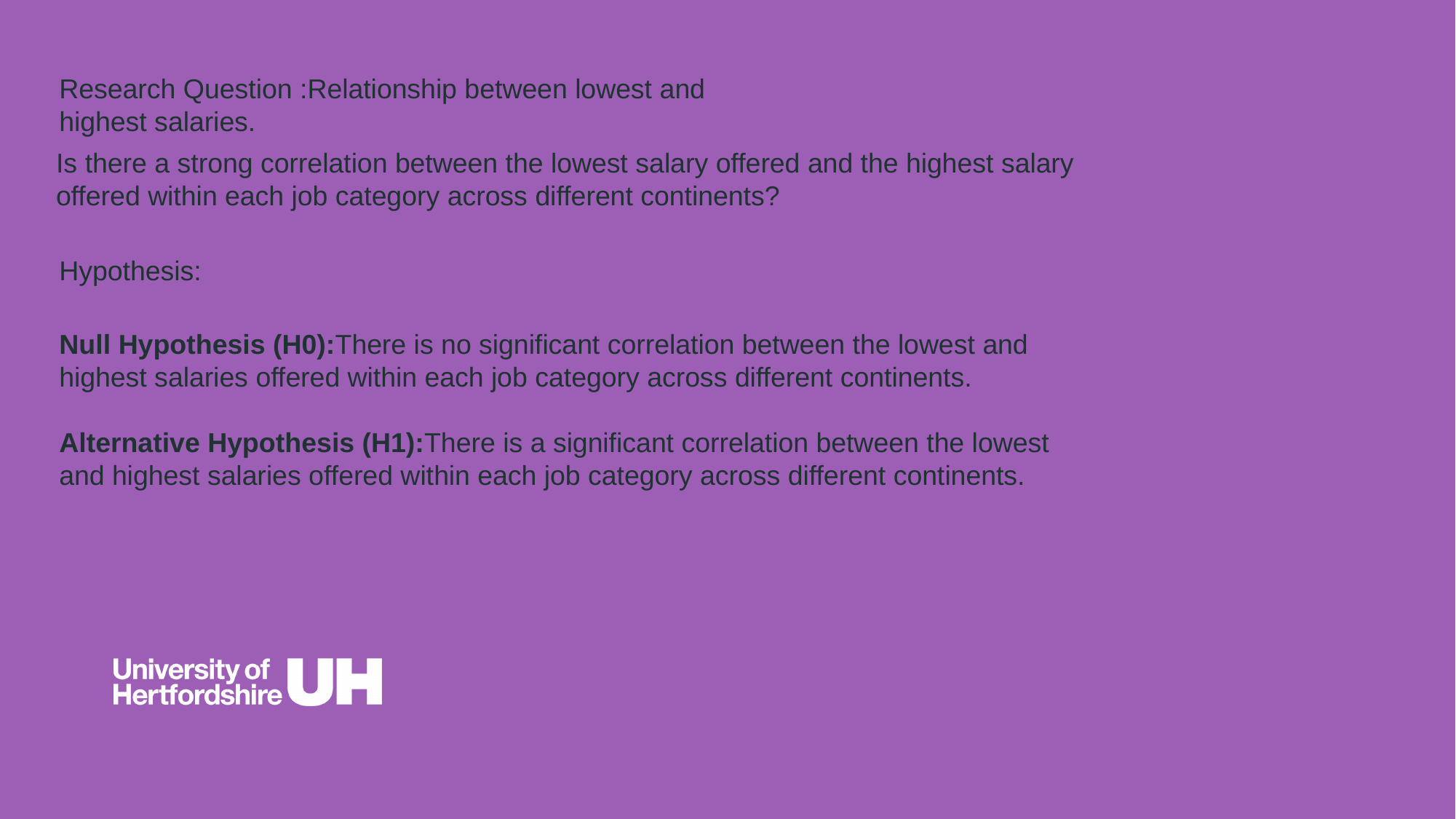

Research Question :Relationship between lowest and highest salaries.
Is there a strong correlation between the lowest salary offered and the highest salary offered within each job category across different continents?
Hypothesis:
Null Hypothesis (H0):There is no significant correlation between the lowest and highest salaries offered within each job category across different continents.

Alternative Hypothesis (H1):There is a significant correlation between the lowest and highest salaries offered within each job category across different continents.